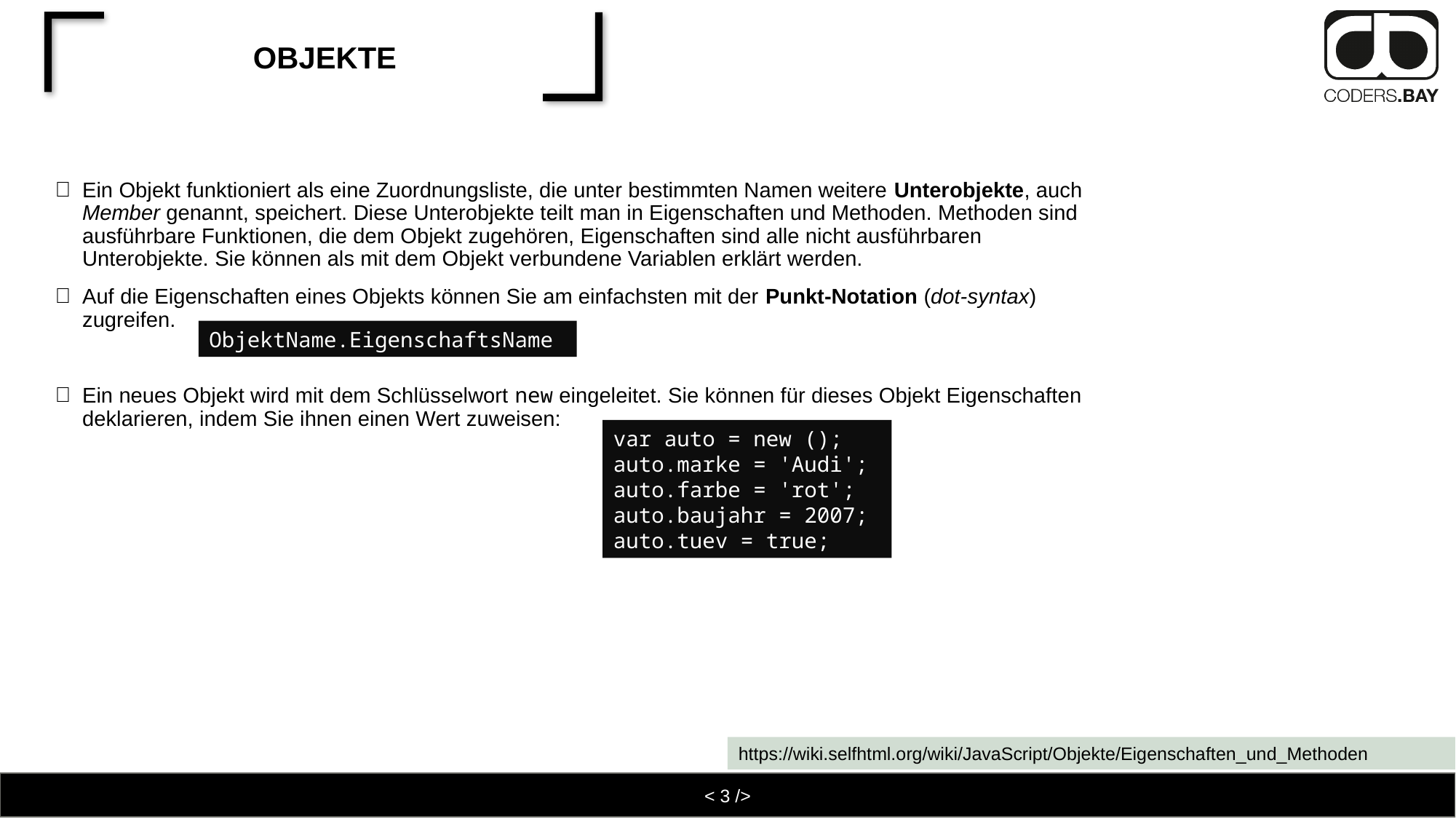

# Objekte
Ein Objekt funktioniert als eine Zuordnungsliste, die unter bestimmten Namen weitere Unterobjekte, auch Member genannt, speichert. Diese Unterobjekte teilt man in Eigenschaften und Methoden. Methoden sind ausführbare Funktionen, die dem Objekt zugehören, Eigenschaften sind alle nicht ausführbaren Unterobjekte. Sie können als mit dem Objekt verbundene Variablen erklärt werden.
Auf die Eigenschaften eines Objekts können Sie am einfachsten mit der Punkt-Notation (dot-syntax) zugreifen.

Ein neues Objekt wird mit dem Schlüsselwort new eingeleitet. Sie können für dieses Objekt Eigenschaften deklarieren, indem Sie ihnen einen Wert zuweisen:

ObjektName.EigenschaftsName
var auto = new ();
auto.marke = 'Audi';
auto.farbe = 'rot';
auto.baujahr = 2007;
auto.tuev = true;
https://wiki.selfhtml.org/wiki/JavaScript/Objekte/Eigenschaften_und_Methoden